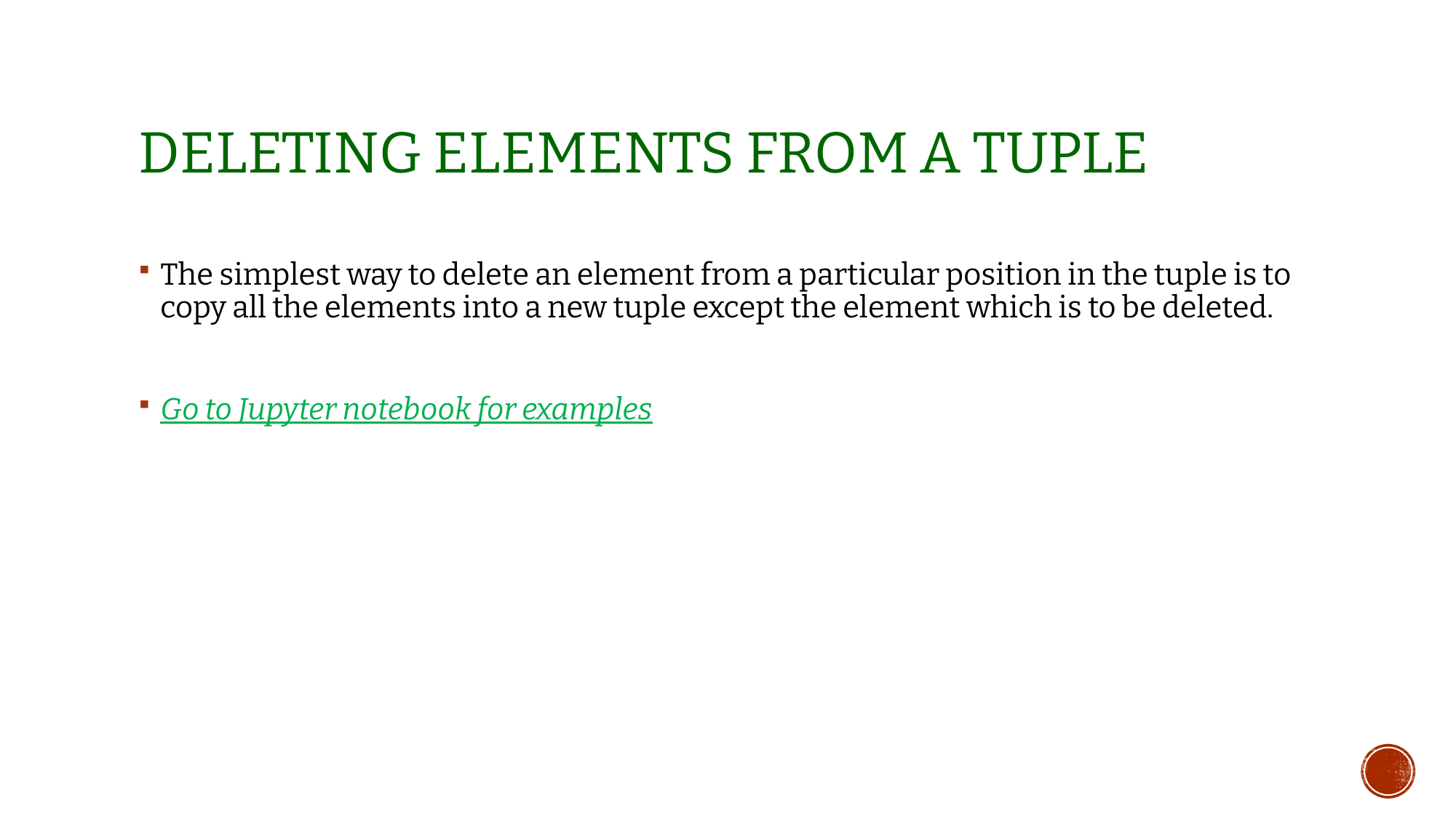

# Deleting elements from a tuple
The simplest way to delete an element from a particular position in the tuple is to copy all the elements into a new tuple except the element which is to be deleted.

Go to Jupyter notebook for examples